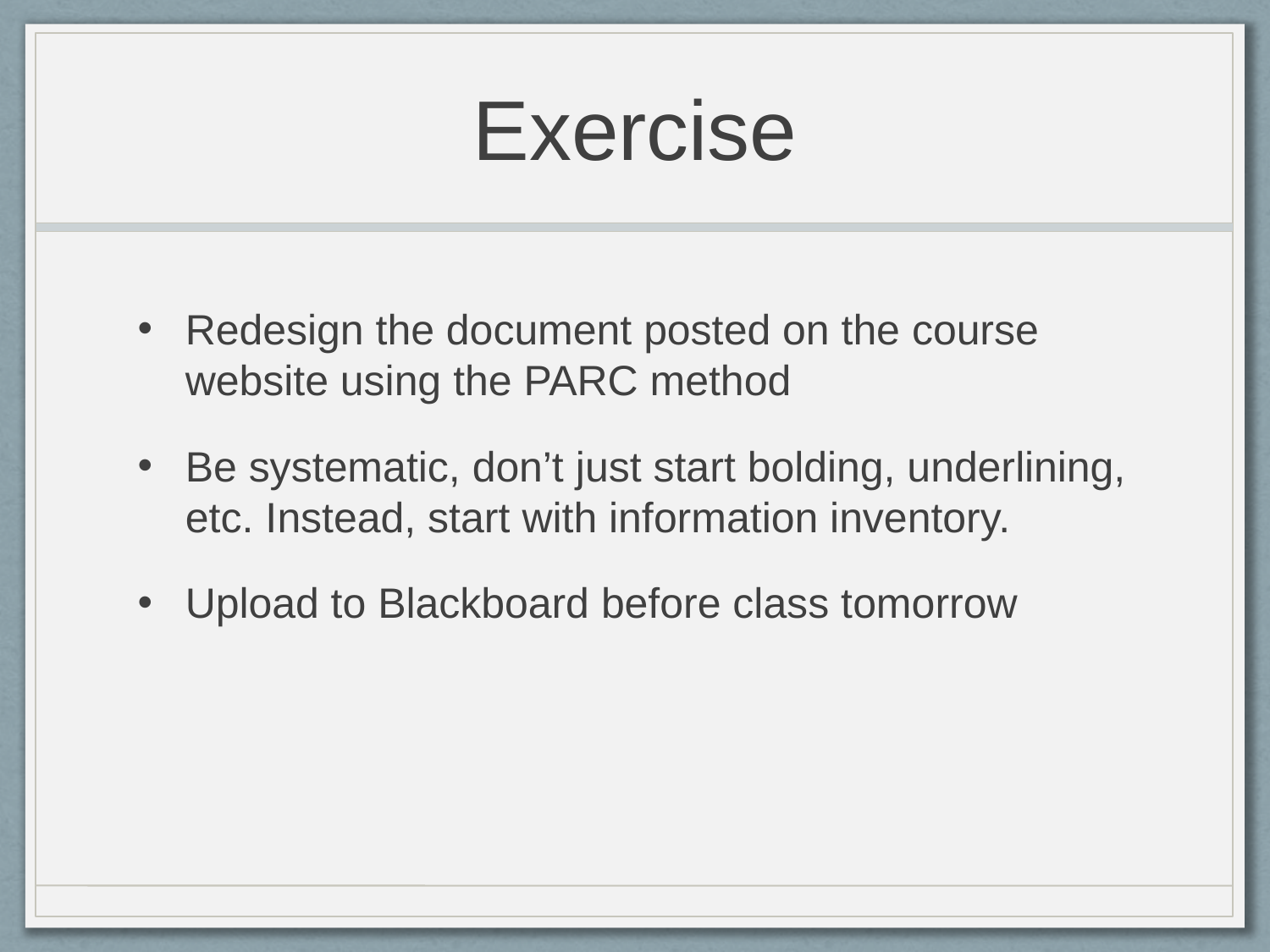

# Exercise
Redesign the document posted on the course website using the PARC method
Be systematic, don’t just start bolding, underlining, etc. Instead, start with information inventory.
Upload to Blackboard before class tomorrow